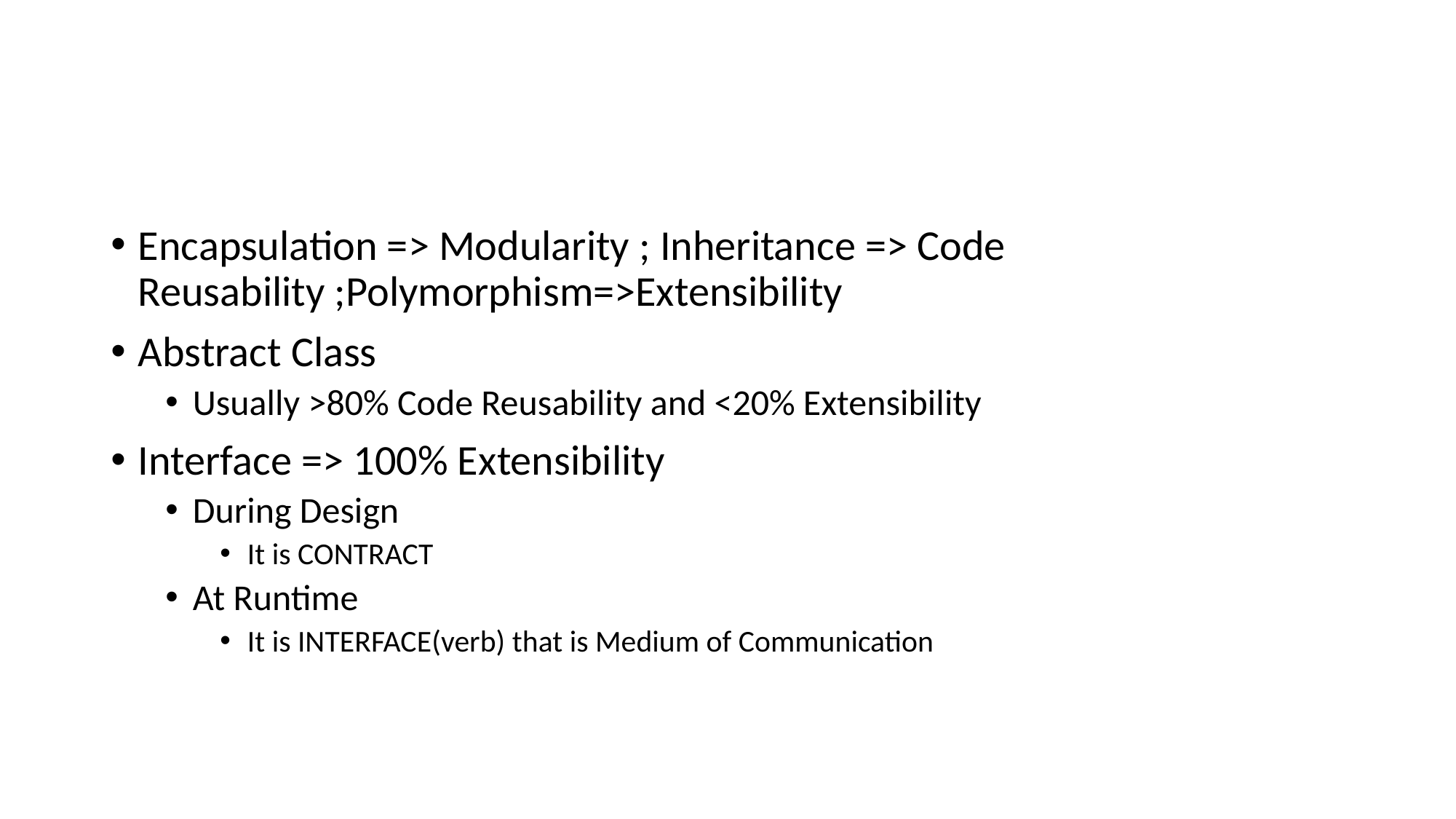

#
Encapsulation => Modularity ; Inheritance => Code Reusability ;Polymorphism=>Extensibility
Abstract Class
Usually >80% Code Reusability and <20% Extensibility
Interface => 100% Extensibility
During Design
It is CONTRACT
At Runtime
It is INTERFACE(verb) that is Medium of Communication